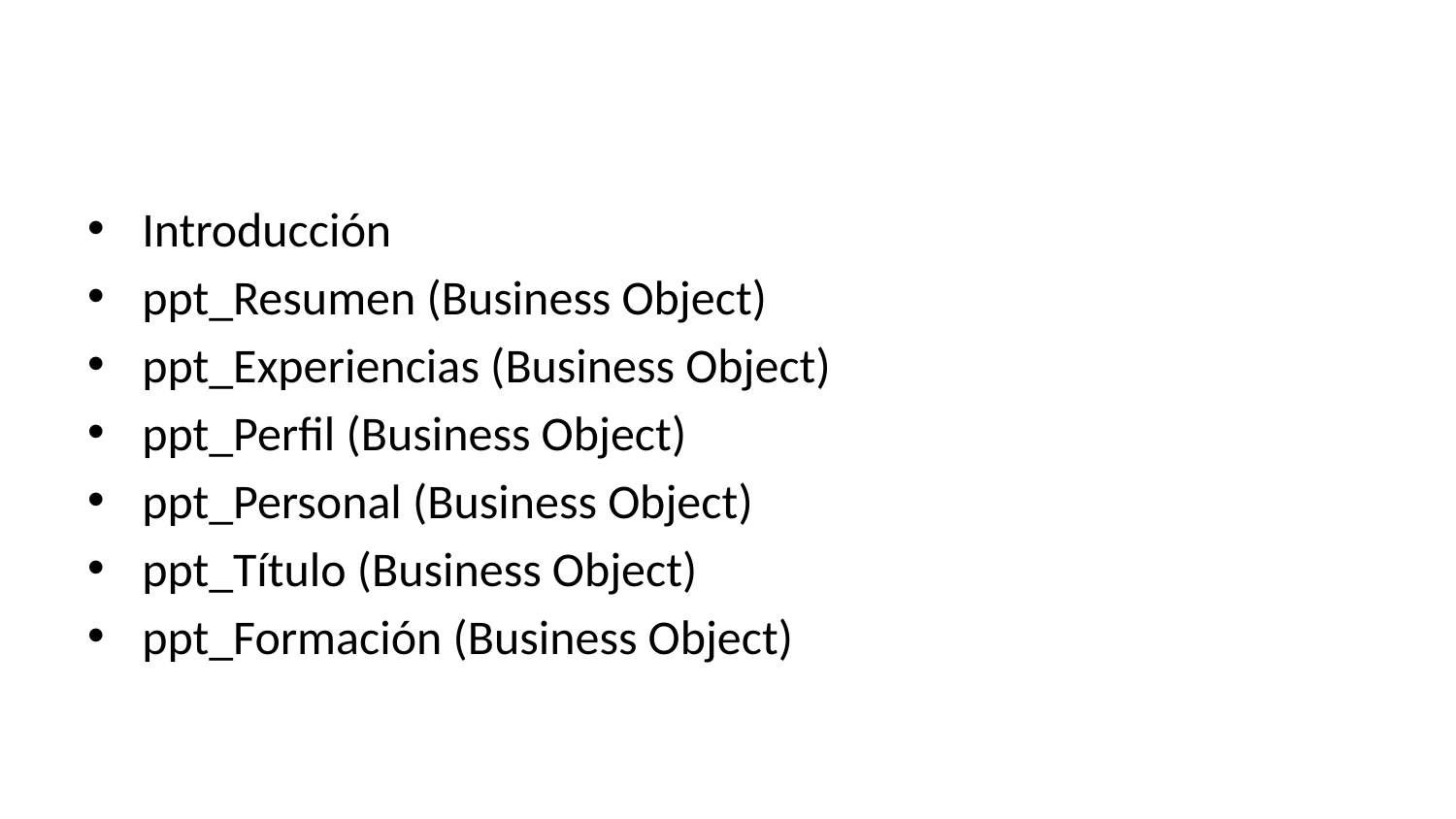

Introducción
ppt_Resumen (Business Object)
ppt_Experiencias (Business Object)
ppt_Perfil (Business Object)
ppt_Personal (Business Object)
ppt_Título (Business Object)
ppt_Formación (Business Object)